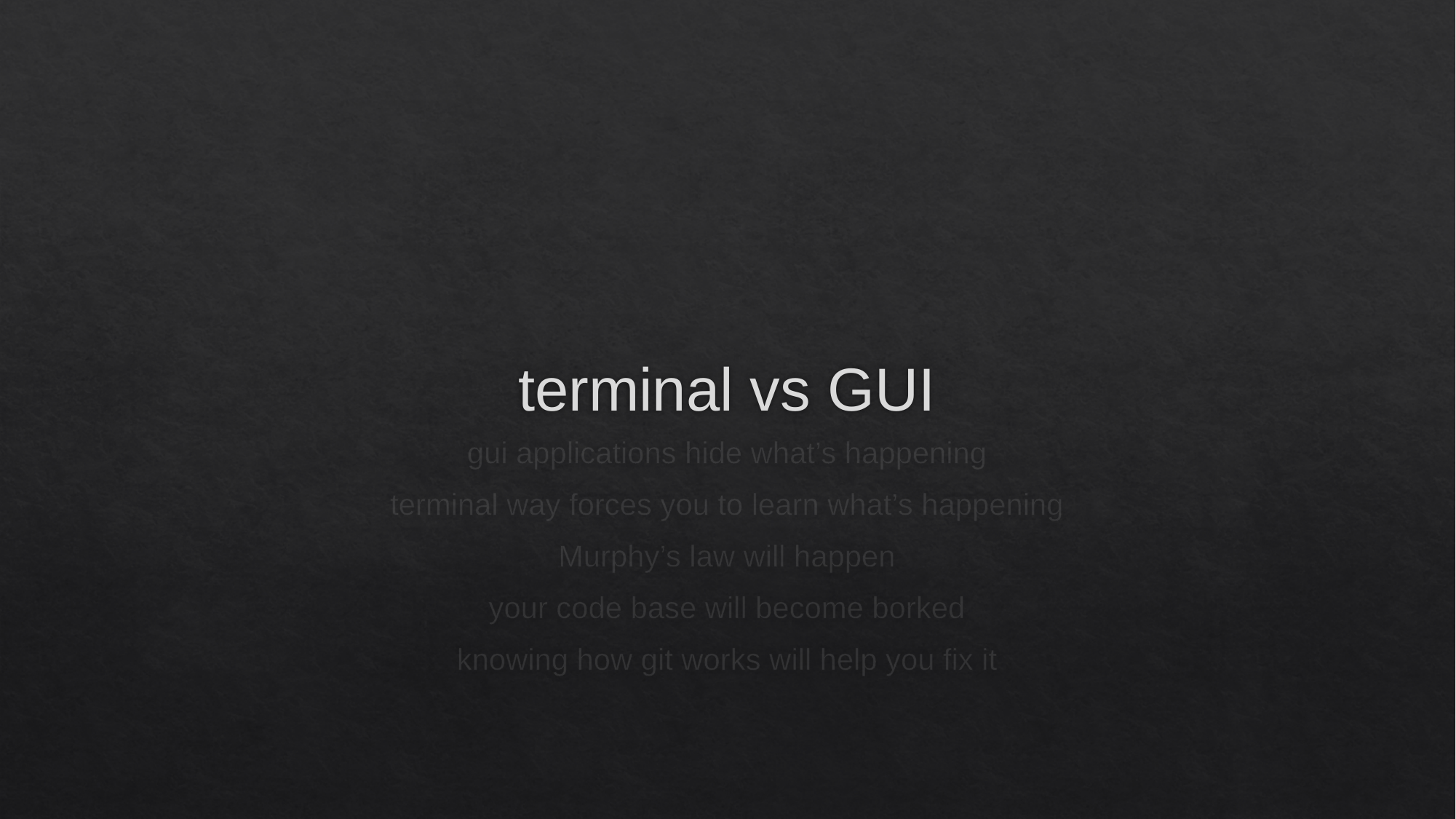

# terminal vs GUI
gui applications hide what’s happening
terminal way forces you to learn what’s happening
Murphy’s law will happen
your code base will become borked
knowing how git works will help you fix it